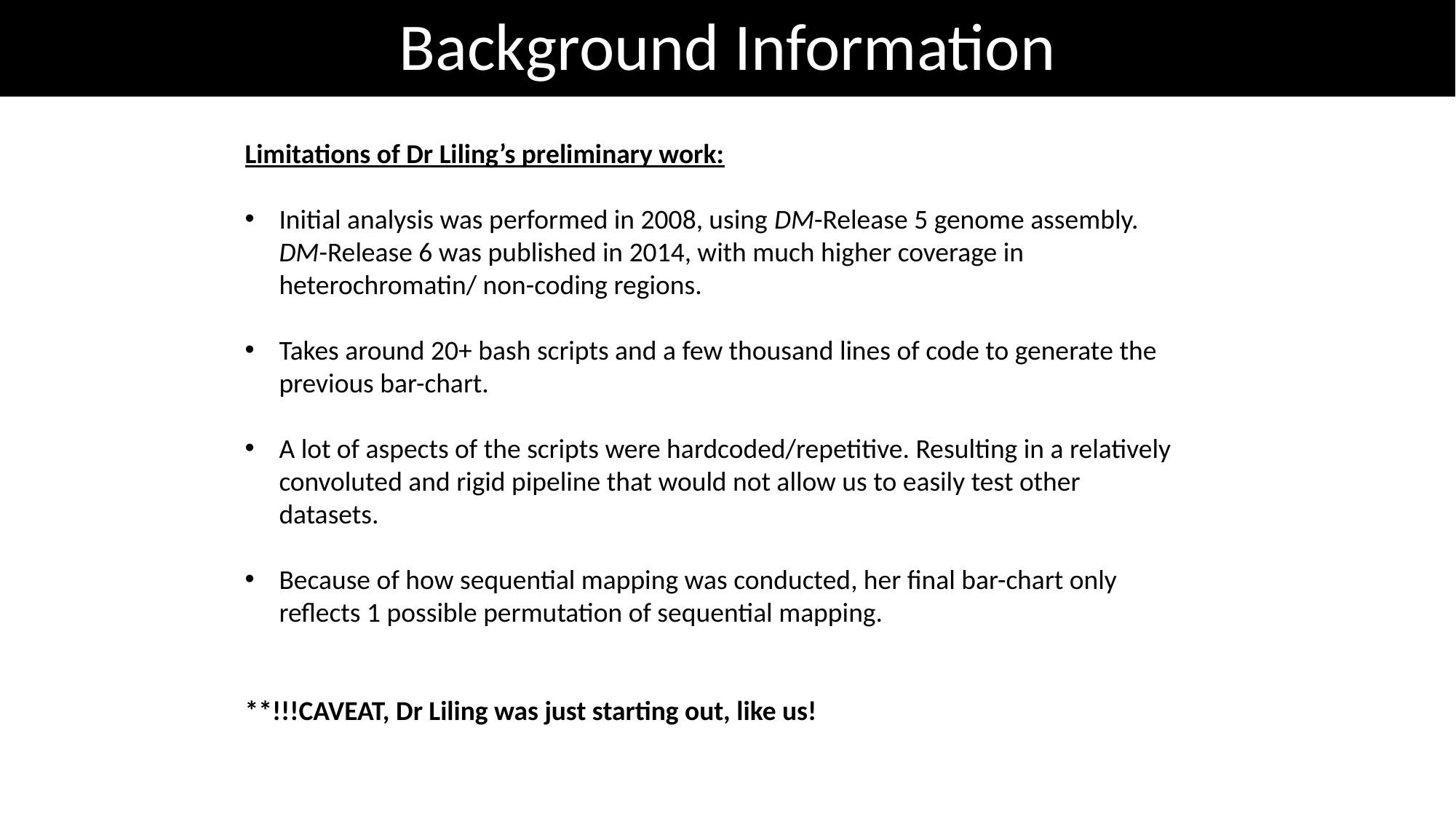

# Background Information
Limitations of Dr Liling’s preliminary work:

Initial analysis was performed in 2008, using DM-Release 5 genome assembly. DM-Release 6 was published in 2014, with much higher coverage in heterochromatin/ non-coding regions.

Takes around 20+ bash scripts and a few thousand lines of code to generate the previous bar-chart.

A lot of aspects of the scripts were hardcoded/repetitive. Resulting in a relatively convoluted and rigid pipeline that would not allow us to easily test other datasets.

Because of how sequential mapping was conducted, her final bar-chart only reflects 1 possible permutation of sequential mapping.

**!!!CAVEAT, Dr Liling was just starting out, like us!